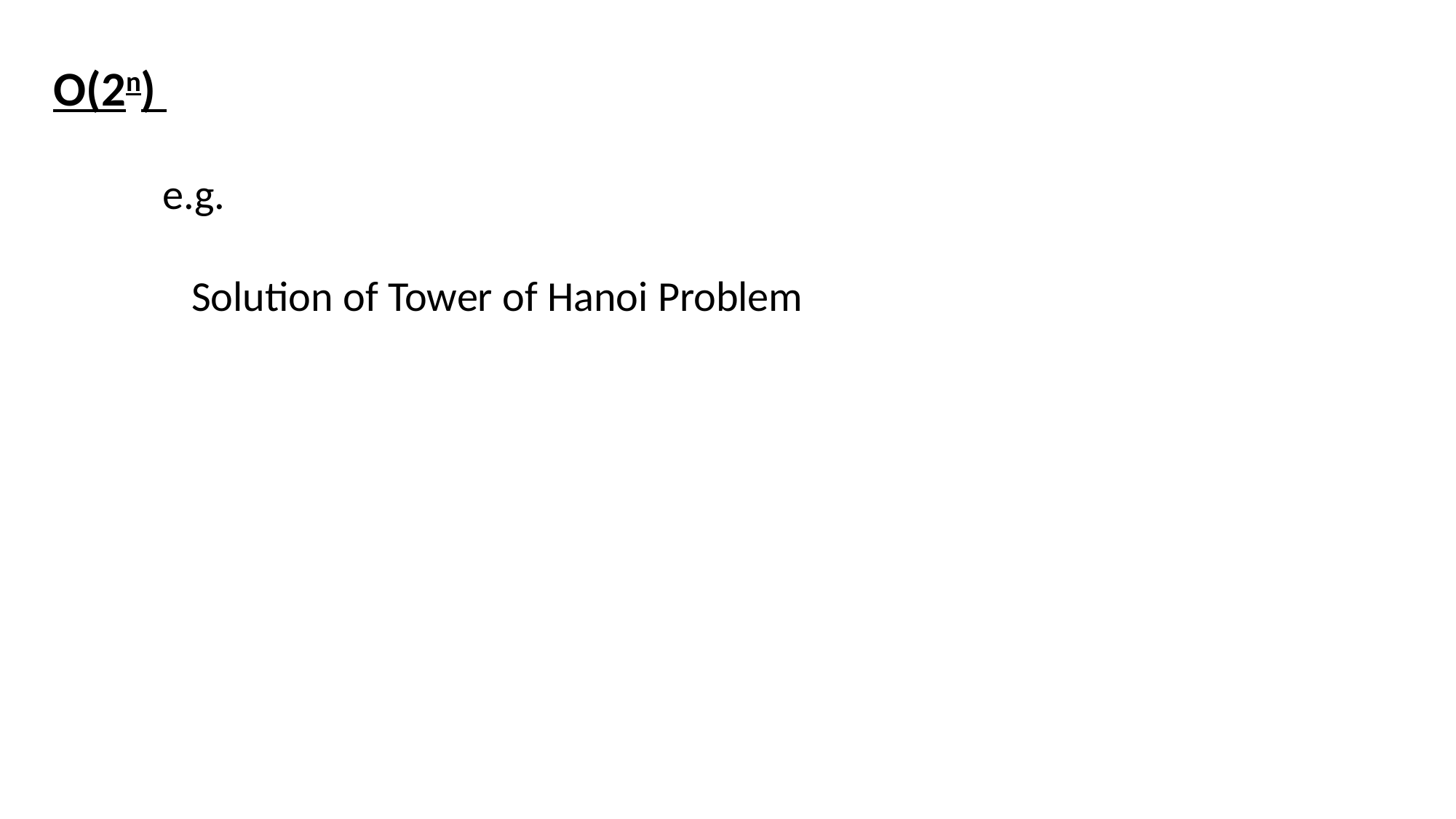

O(2n)

	e.g.

	   Solution of Tower of Hanoi Problem